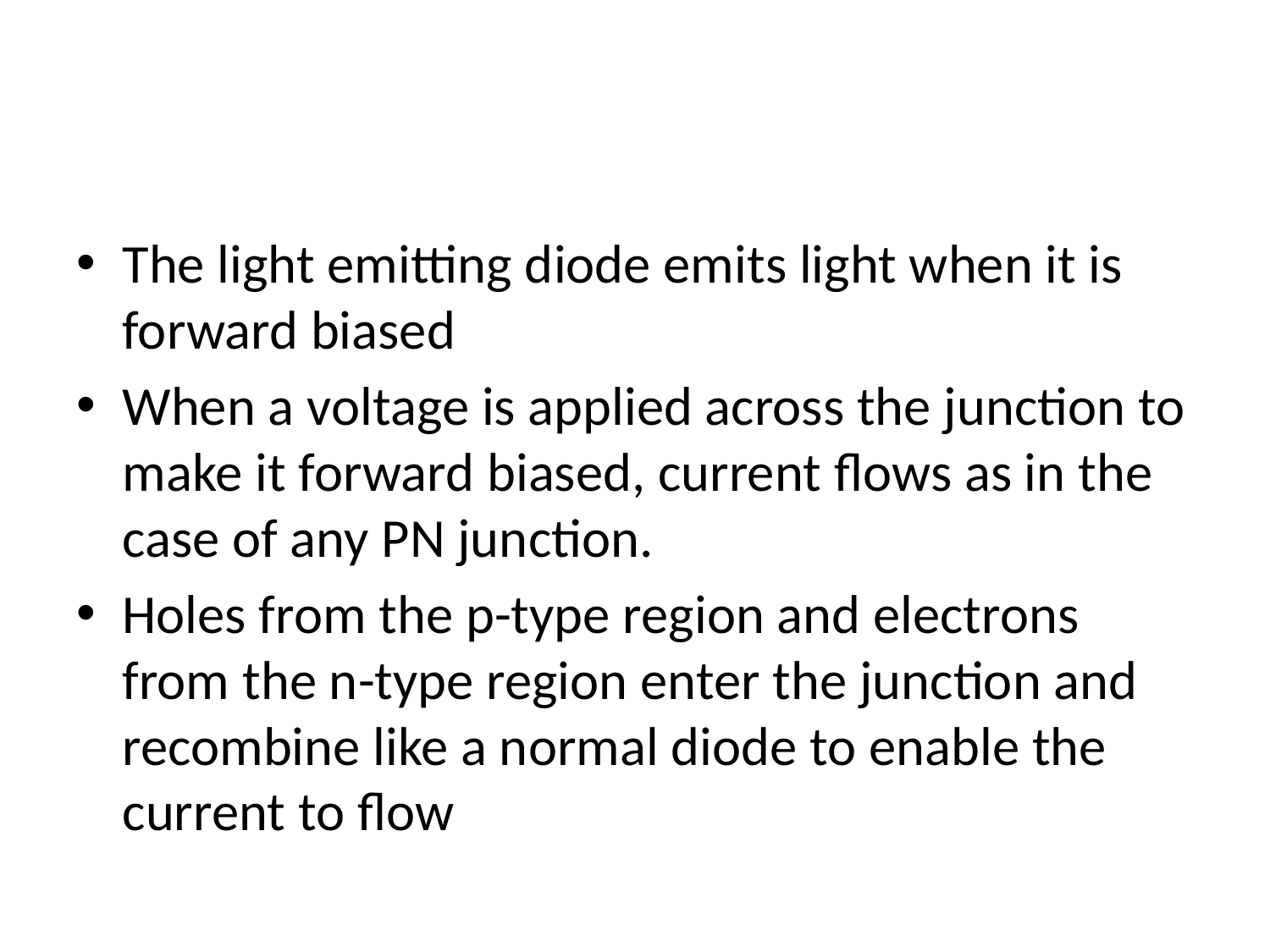

The light emitting diode emits light when it is forward biased
When a voltage is applied across the junction to make it forward biased, current flows as in the case of any PN junction.
Holes from the p-type region and electrons from the n-type region enter the junction and recombine like a normal diode to enable the current to flow